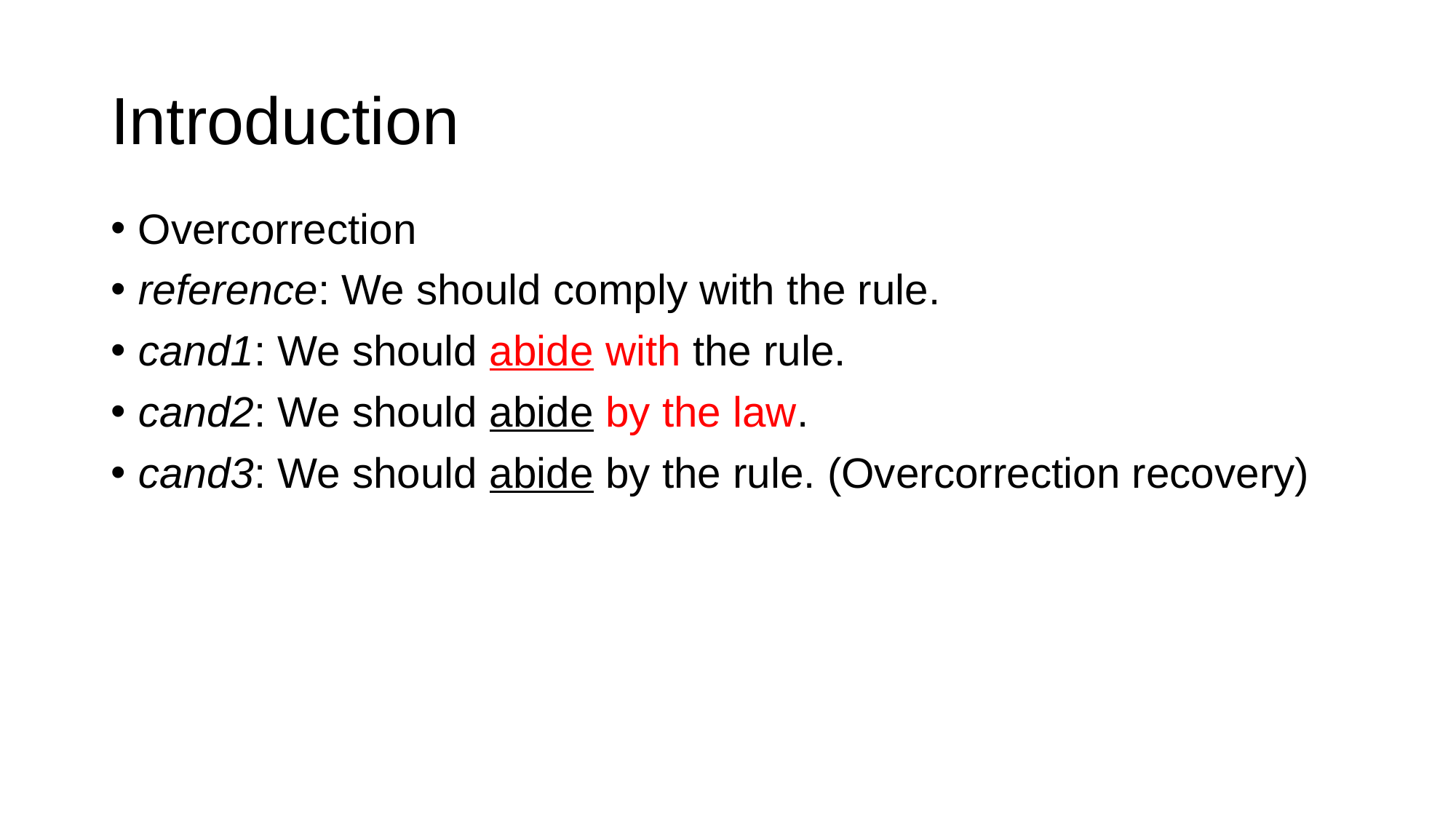

# Introduction
Overcorrection
reference: We should comply with the rule.
cand1: We should abide with the rule.
cand2: We should abide by the law.
cand3: We should abide by the rule. (Overcorrection recovery)